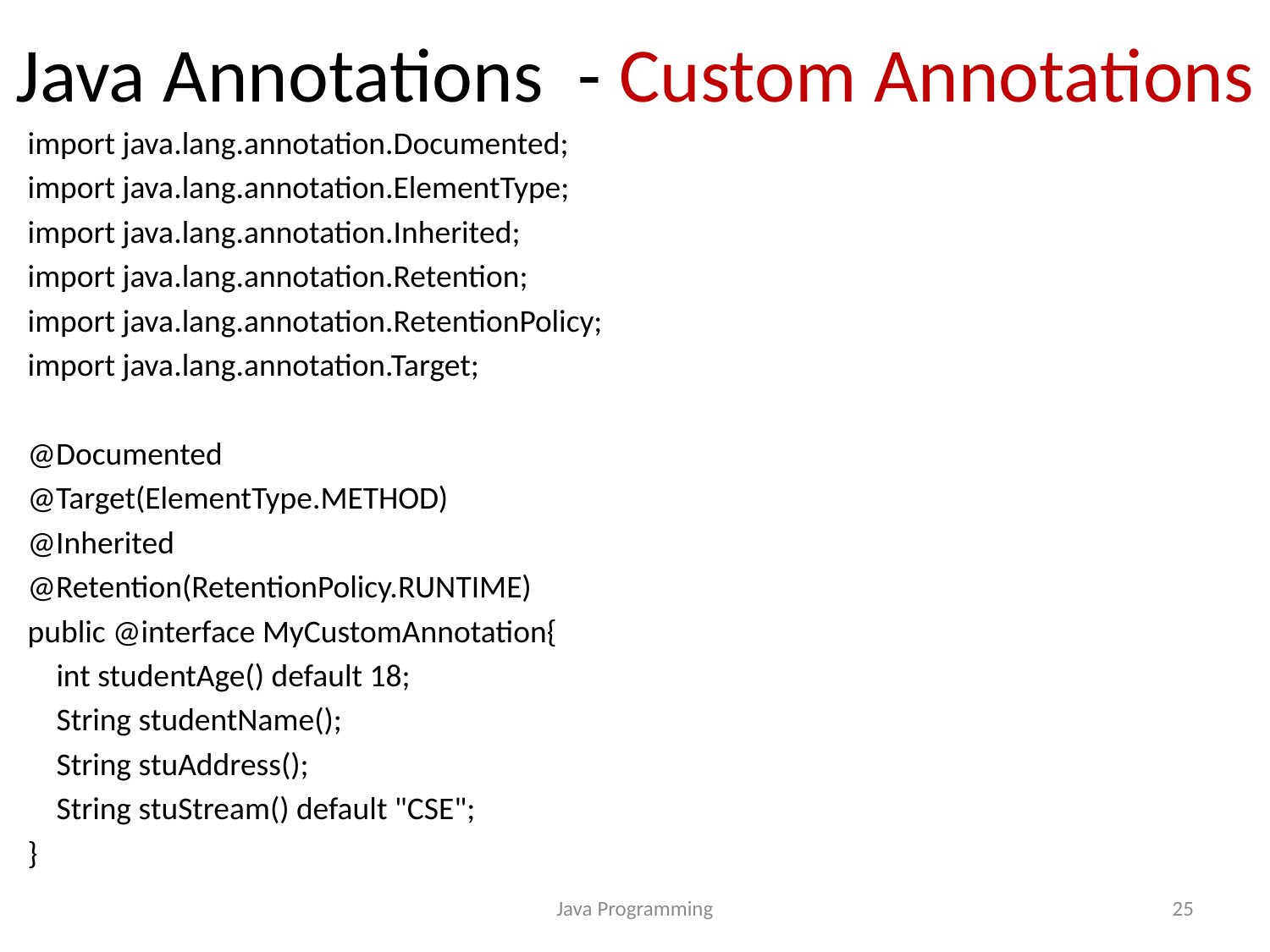

# Java Annotations  - Custom Annotations
import java.lang.annotation.Documented;
import java.lang.annotation.ElementType;
import java.lang.annotation.Inherited;
import java.lang.annotation.Retention;
import java.lang.annotation.RetentionPolicy;
import java.lang.annotation.Target;

@Documented
@Target(ElementType.METHOD)
@Inherited
@Retention(RetentionPolicy.RUNTIME)
public @interface MyCustomAnnotation{
    int studentAge() default 18;
    String studentName();
    String stuAddress();
    String stuStream() default "CSE";
}
Java Programming
25